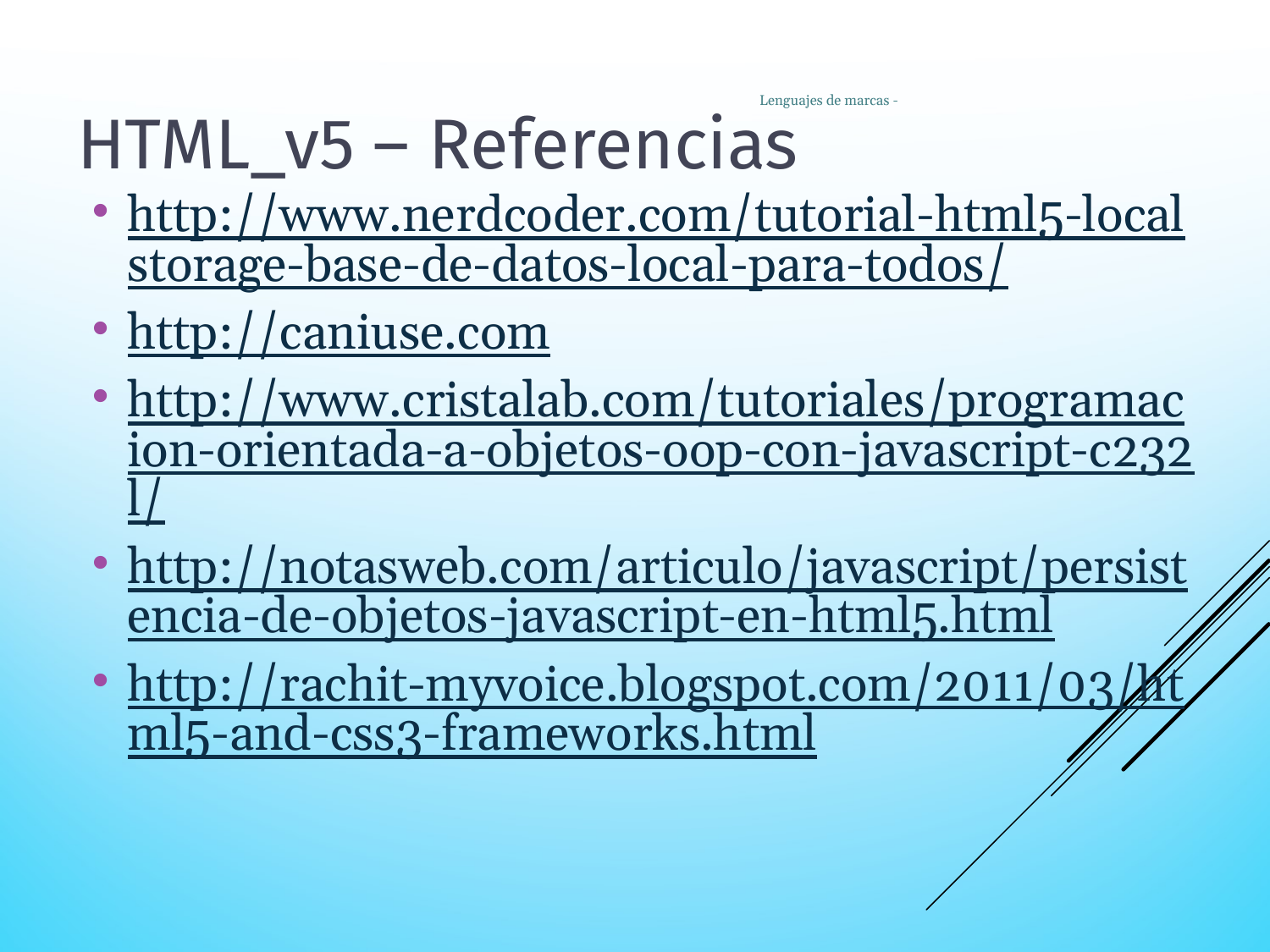

40
Lenguajes de marcas -
HTML_v5 – Referencias
http://www.nerdcoder.com/tutorial-html5-localstorage-base-de-datos-local-para-todos/
http://caniuse.com
http://www.cristalab.com/tutoriales/programacion-orientada-a-objetos-oop-con-javascript-c232l/
http://notasweb.com/articulo/javascript/persistencia-de-objetos-javascript-en-html5.html
http://rachit-myvoice.blogspot.com/2011/03/html5-and-css3-frameworks.html